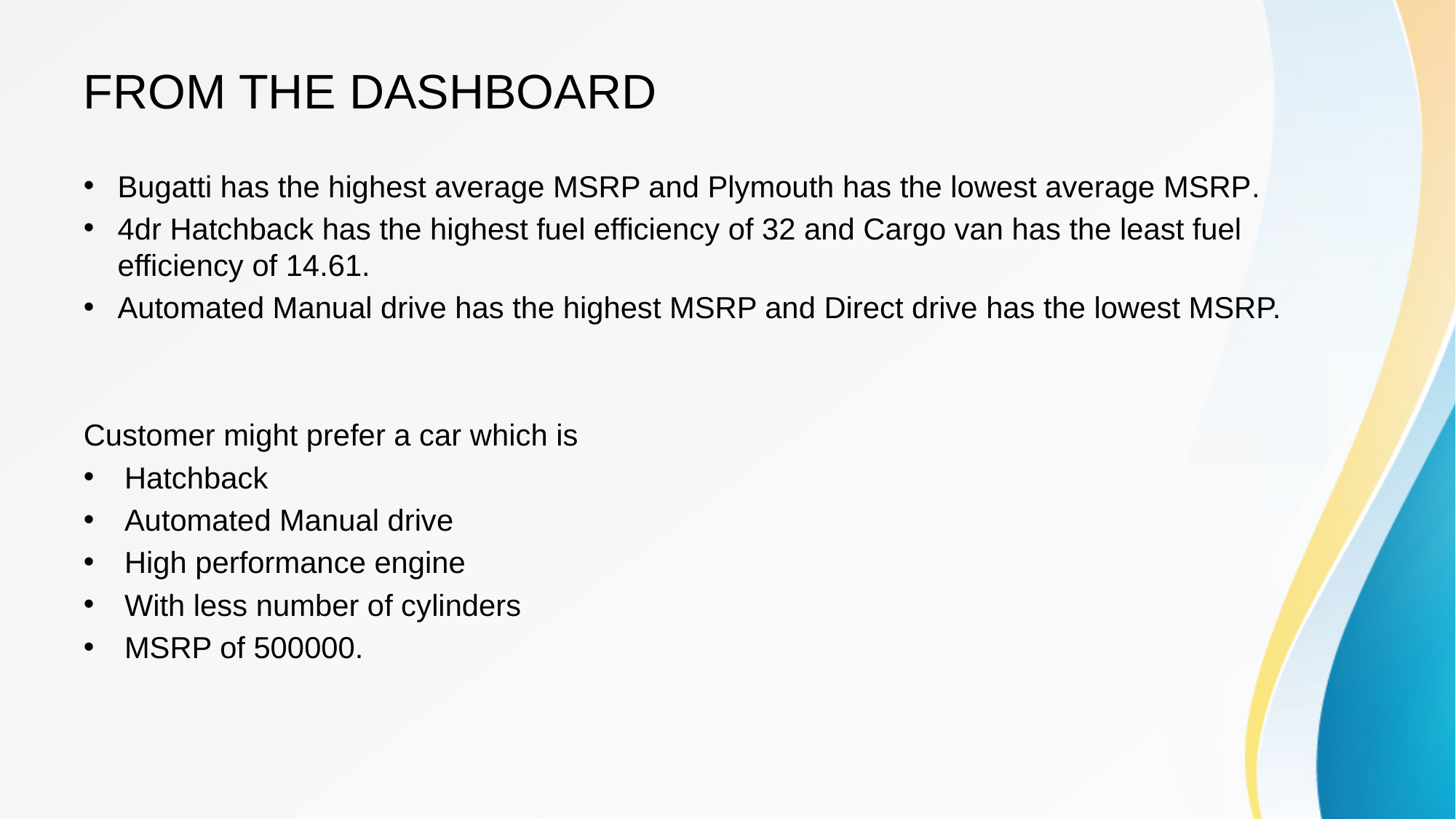

FROM THE DASHBOARD

Bugatti has the highest average MSRP and Plymouth has the lowest average MSRP.
4dr Hatchback has the highest fuel efficiency of 32 and Cargo van has the least fuel efficiency of 14.61.
Automated Manual drive has the highest MSRP and Direct drive has the lowest MSRP.

Customer might prefer a car which is
Hatchback
Automated Manual drive
High performance engine
With less number of cylinders
MSRP of 500000.